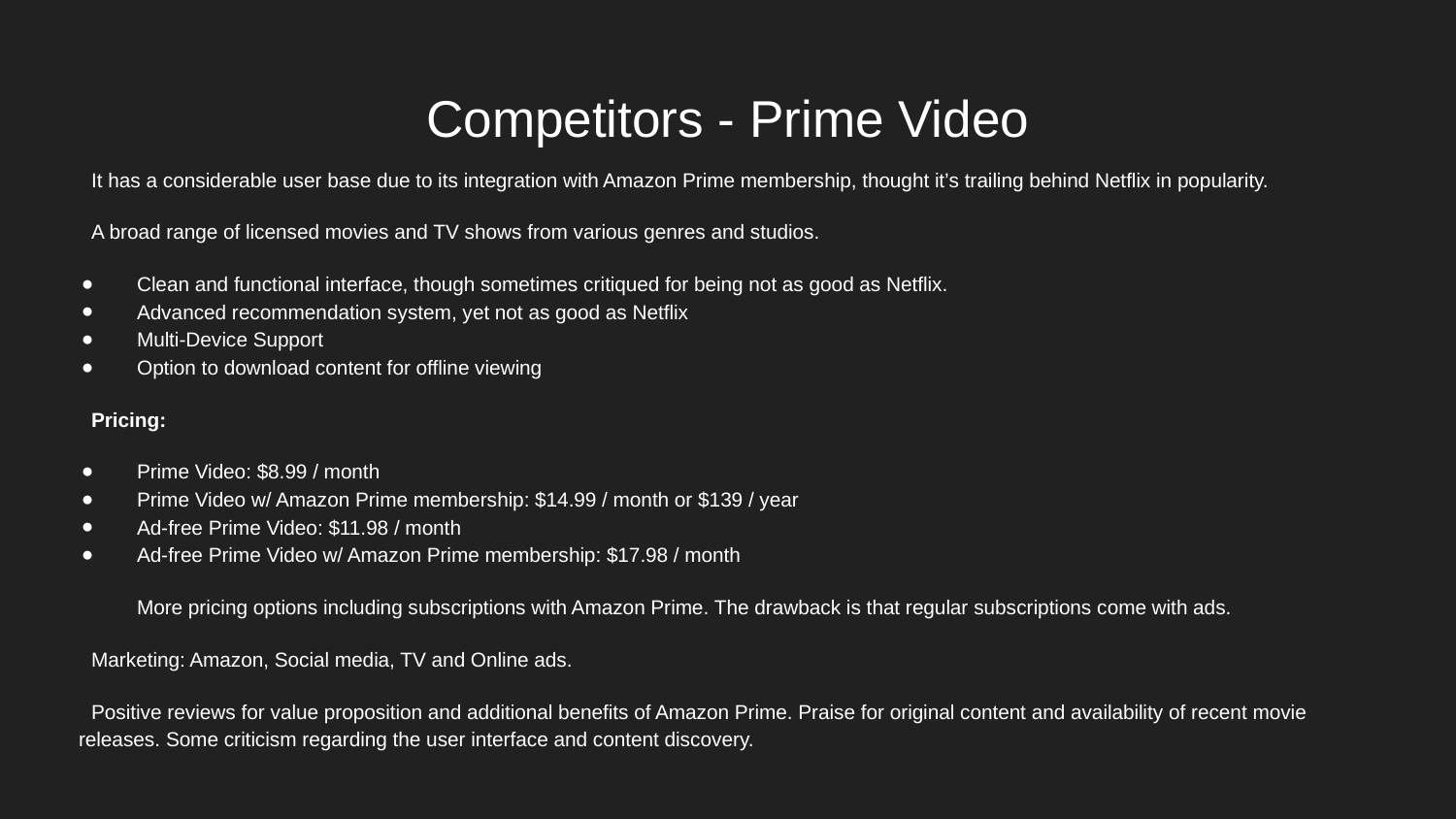

# Competitors - Prime Video
It has a considerable user base due to its integration with Amazon Prime membership, thought it’s trailing behind Netflix in popularity.
A broad range of licensed movies and TV shows from various genres and studios.
Clean and functional interface, though sometimes critiqued for being not as good as Netflix.
Advanced recommendation system, yet not as good as Netflix
Multi-Device Support
Option to download content for offline viewing
Pricing:
Prime Video: $8.99 / month
Prime Video w/ Amazon Prime membership: $14.99 / month or $139 / year
Ad-free Prime Video: $11.98 / month
Ad-free Prime Video w/ Amazon Prime membership: $17.98 / month
More pricing options including subscriptions with Amazon Prime. The drawback is that regular subscriptions come with ads.
Marketing: Amazon, Social media, TV and Online ads.
Positive reviews for value proposition and additional benefits of Amazon Prime. Praise for original content and availability of recent movie releases. Some criticism regarding the user interface and content discovery.